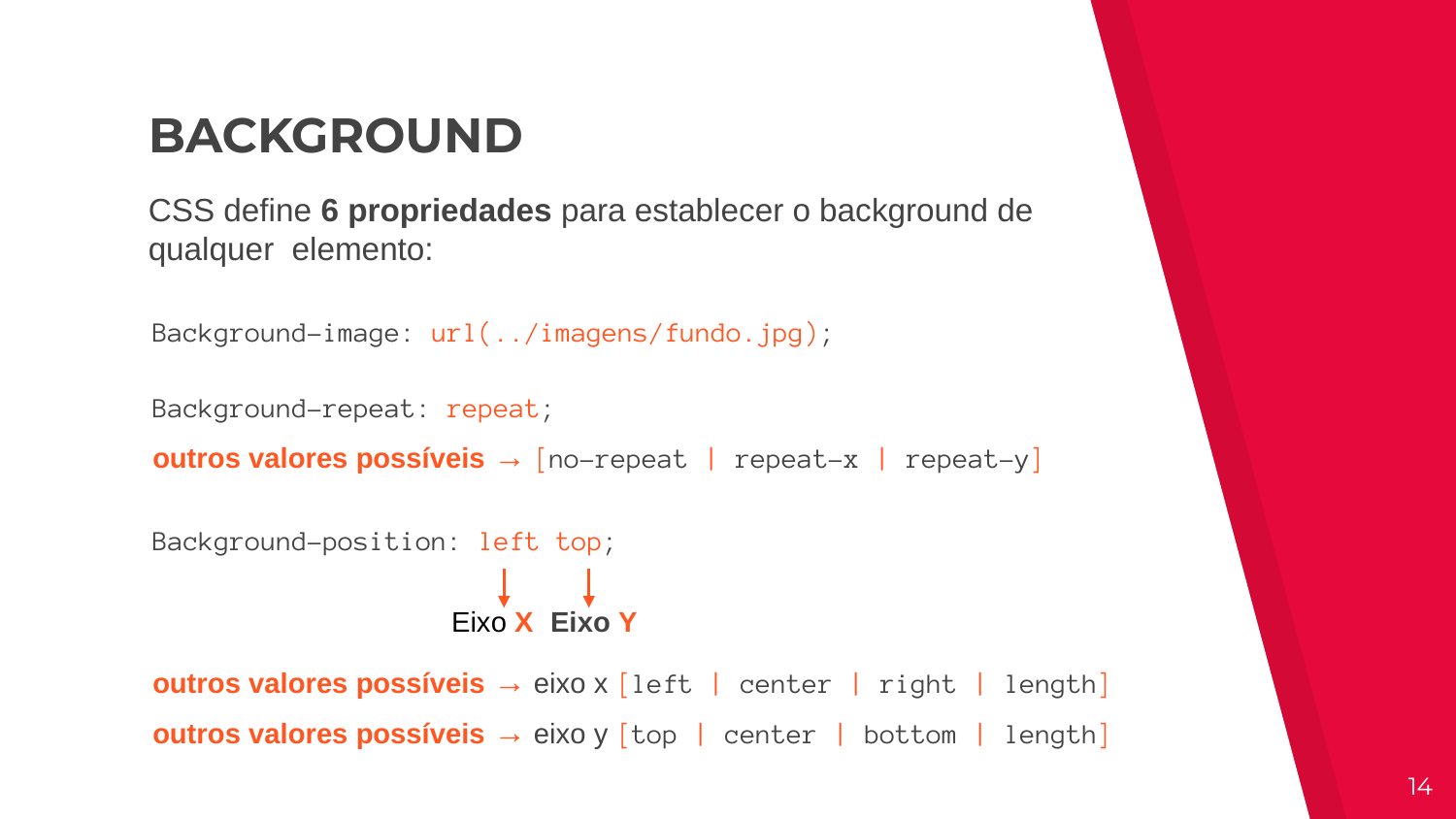

BACKGROUND
CSS define 6 propriedades para establecer o background de qualquer  elemento:

Background-image: url(../imagens/fundo.jpg);

Background-repeat: repeat;
outros valores possíveis → [no-repeat | repeat-x | repeat-y]

Background-position: left top;

outros valores possíveis → eixo x [left | center | right | length]
outros valores possíveis → eixo y [top | center | bottom | length]

Eixo X
Eixo Y
14